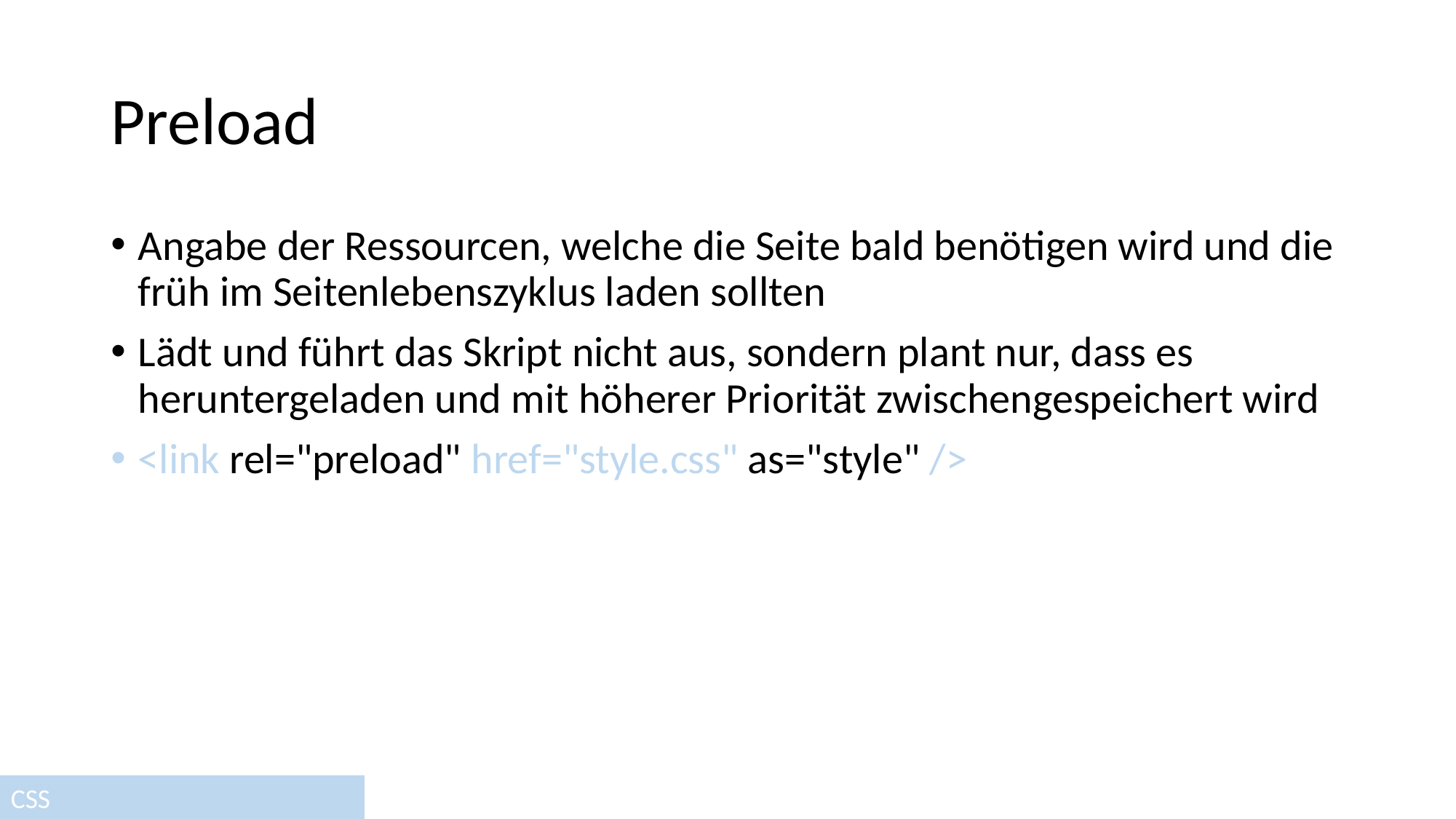

# Preload
Angabe der Ressourcen, welche die Seite bald benötigen wird und die früh im Seitenlebenszyklus laden sollten
Lädt und führt das Skript nicht aus, sondern plant nur, dass es heruntergeladen und mit höherer Priorität zwischengespeichert wird
<link rel="preload" href="style.css" as="style" />

CSS